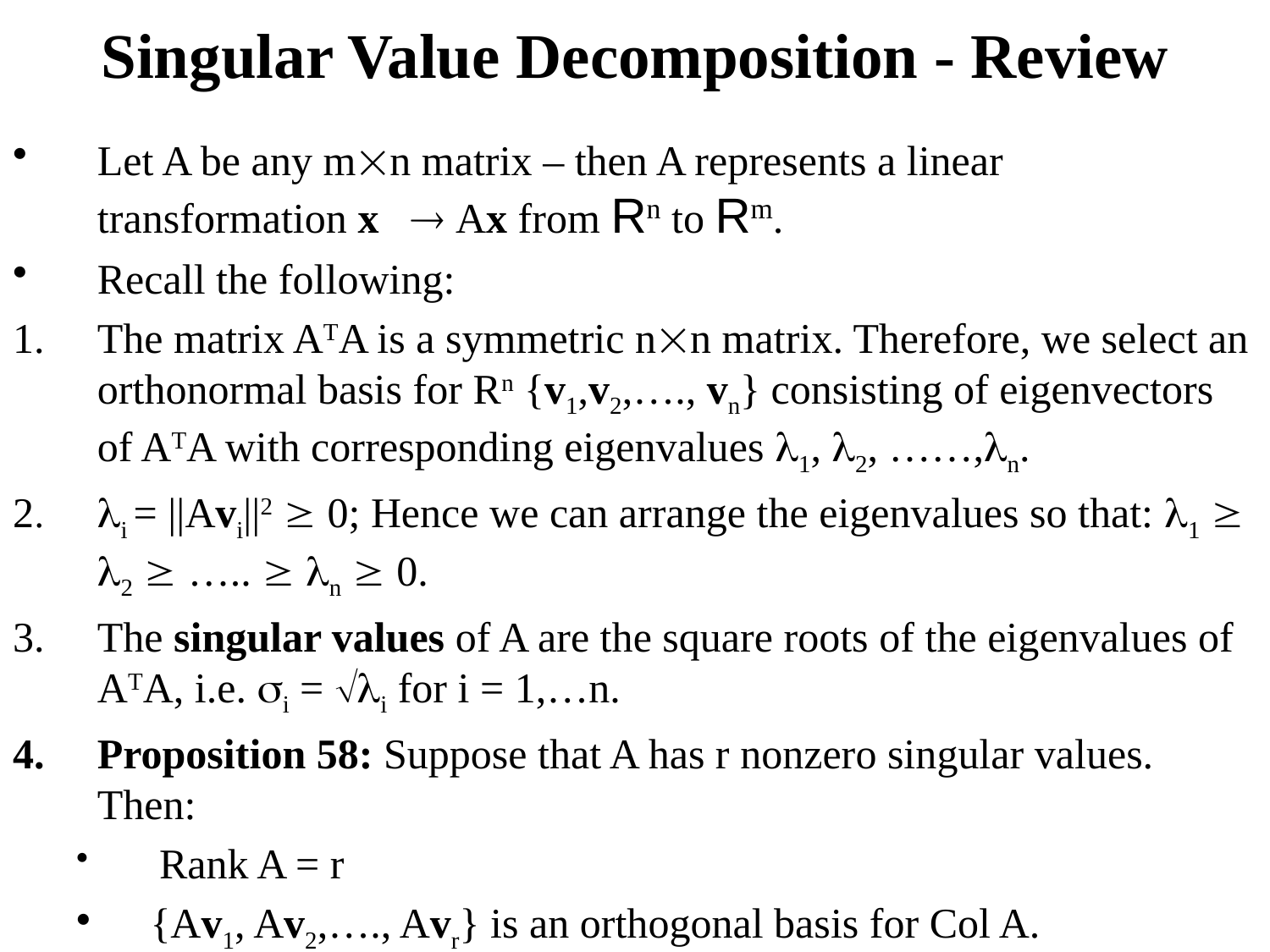

# Singular Value Decomposition - Review
Let A be any m×n matrix – then A represents a linear transformation x  → Ax from Rn to Rm.
Recall the following:
The matrix ATA is a symmetric n×n matrix. Therefore, we select an orthonormal basis for Rn {v1,v2,…., vn} consisting of eigenvectors of ATA with corresponding eigenvalues λ1, λ2, ……,λn.
λi = ||Avi||2 ≥ 0; Hence we can arrange the eigenvalues so that: λ1 ≥ λ2 ≥ ….. ≥ λn ≥ 0.
The singular values of A are the square roots of the eigenvalues of ATA, i.e. σi = √λi for i = 1,…n.
Proposition 58: Suppose that A has r nonzero singular values. Then:
 Rank A = r
{Av1, Av2,…., Avr} is an orthogonal basis for Col A.